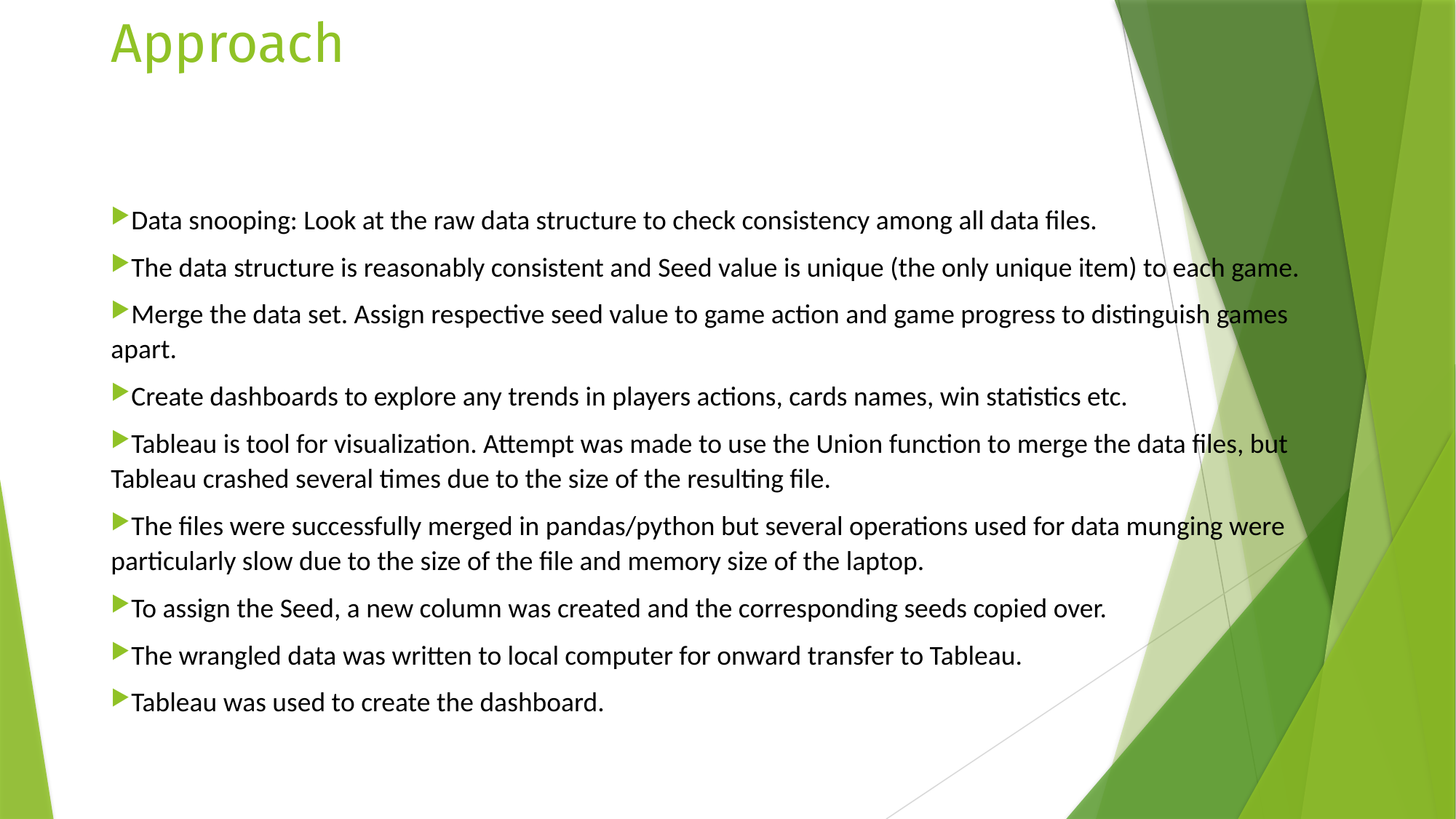

# Approach
Data snooping: Look at the raw data structure to check consistency among all data files.
The data structure is reasonably consistent and Seed value is unique (the only unique item) to each game.
Merge the data set. Assign respective seed value to game action and game progress to distinguish games apart.
Create dashboards to explore any trends in players actions, cards names, win statistics etc.
Tableau is tool for visualization. Attempt was made to use the Union function to merge the data files, but Tableau crashed several times due to the size of the resulting file.
The files were successfully merged in pandas/python but several operations used for data munging were particularly slow due to the size of the file and memory size of the laptop.
To assign the Seed, a new column was created and the corresponding seeds copied over.
The wrangled data was written to local computer for onward transfer to Tableau.
Tableau was used to create the dashboard.